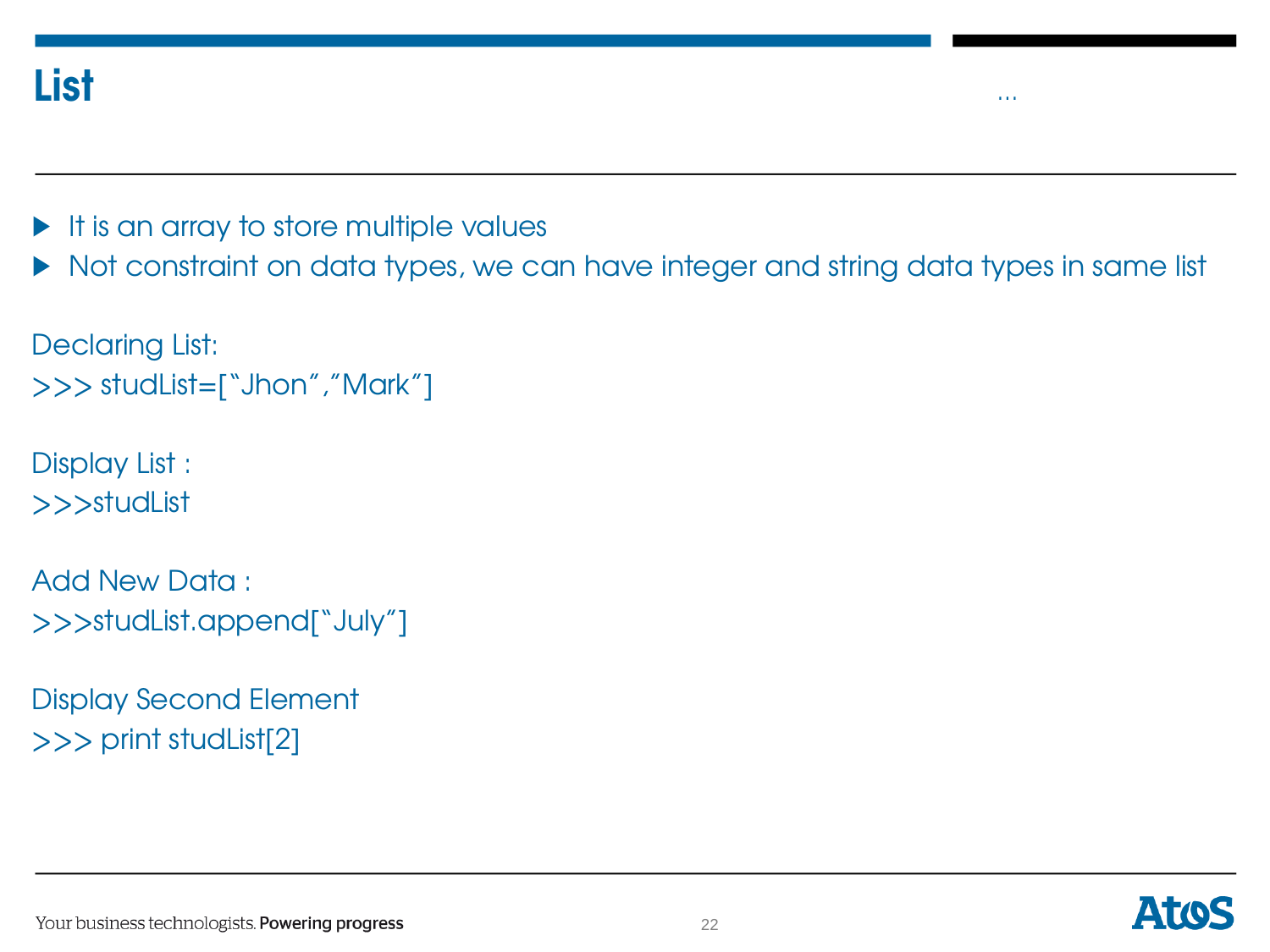

# List
It is an array to store multiple values
Not constraint on data types, we can have integer and string data types in same list

Declaring List:
>>> studList=[“Jhon”,”Mark”]

Display List :
>>>studList

Add New Data :
>>>studList.append[“July”]

Display Second Element
>>> print studList[2]